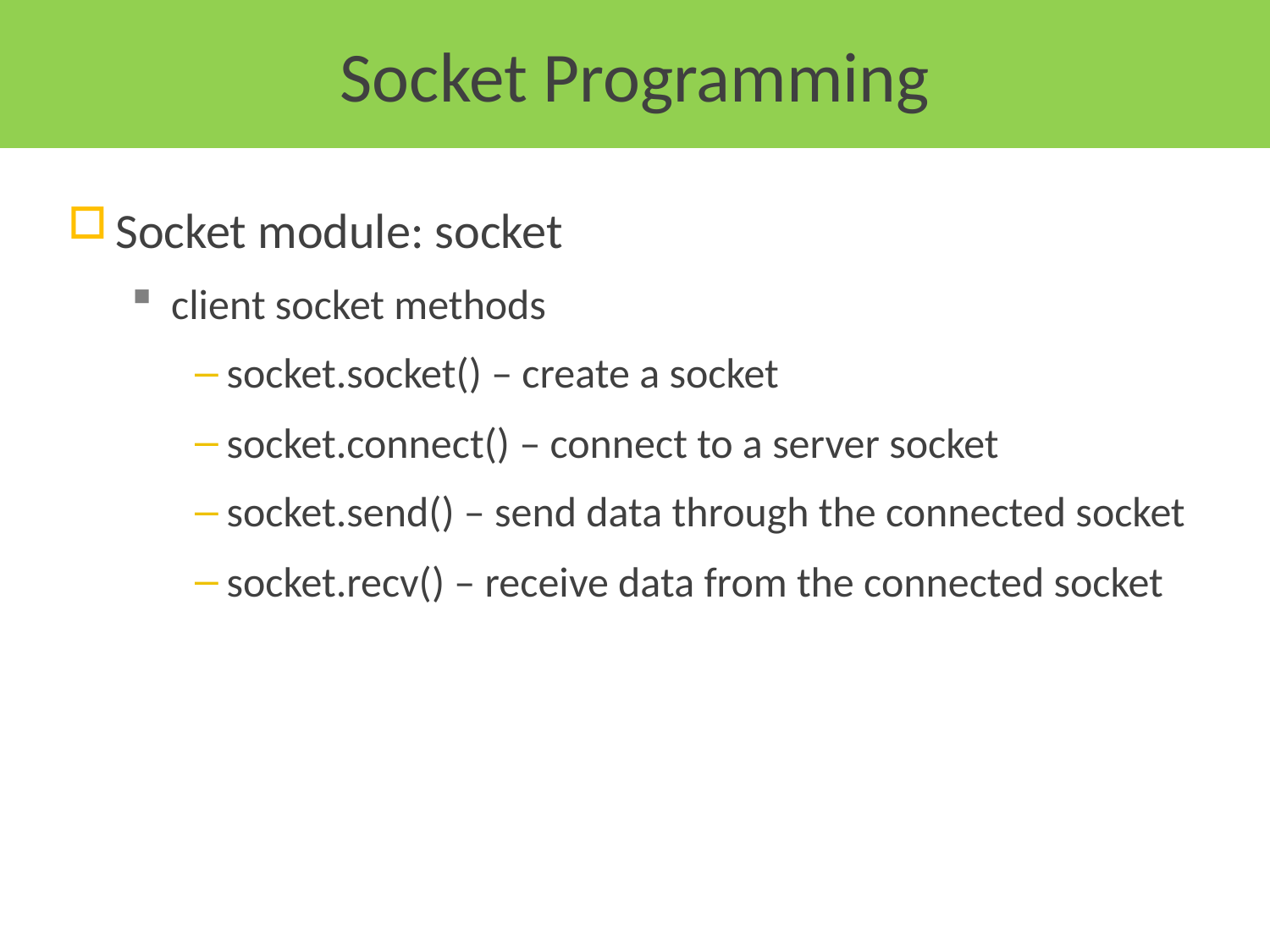

# Socket Programming
Socket module: socket
client socket methods
socket.socket() – create a socket
socket.connect() – connect to a server socket
socket.send() – send data through the connected socket
socket.recv() – receive data from the connected socket